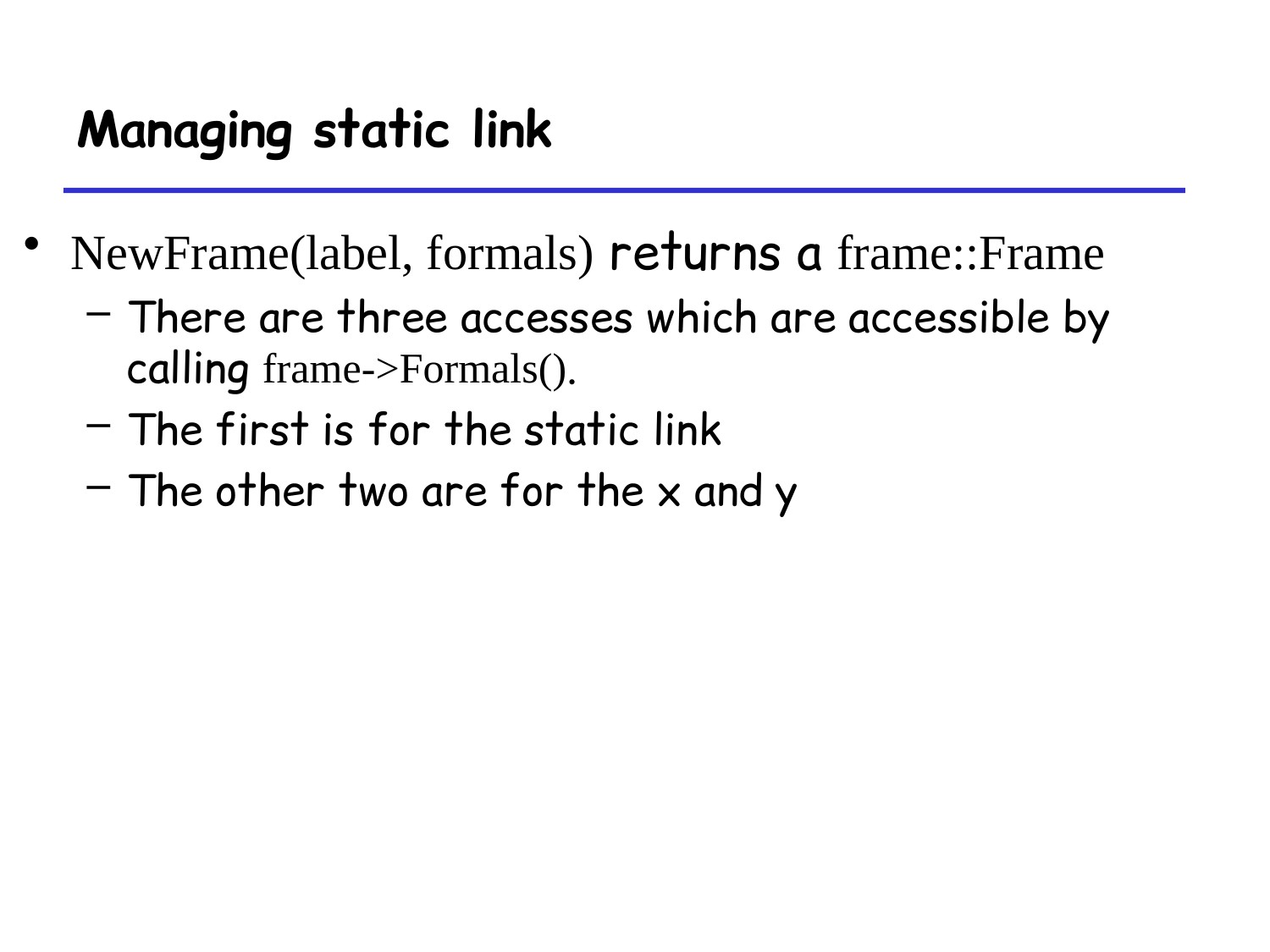

# Managing static link
NewFrame(label, formals) returns a frame::Frame
There are three accesses which are accessible by calling frame->Formals().
The first is for the static link
The other two are for the x and y

35